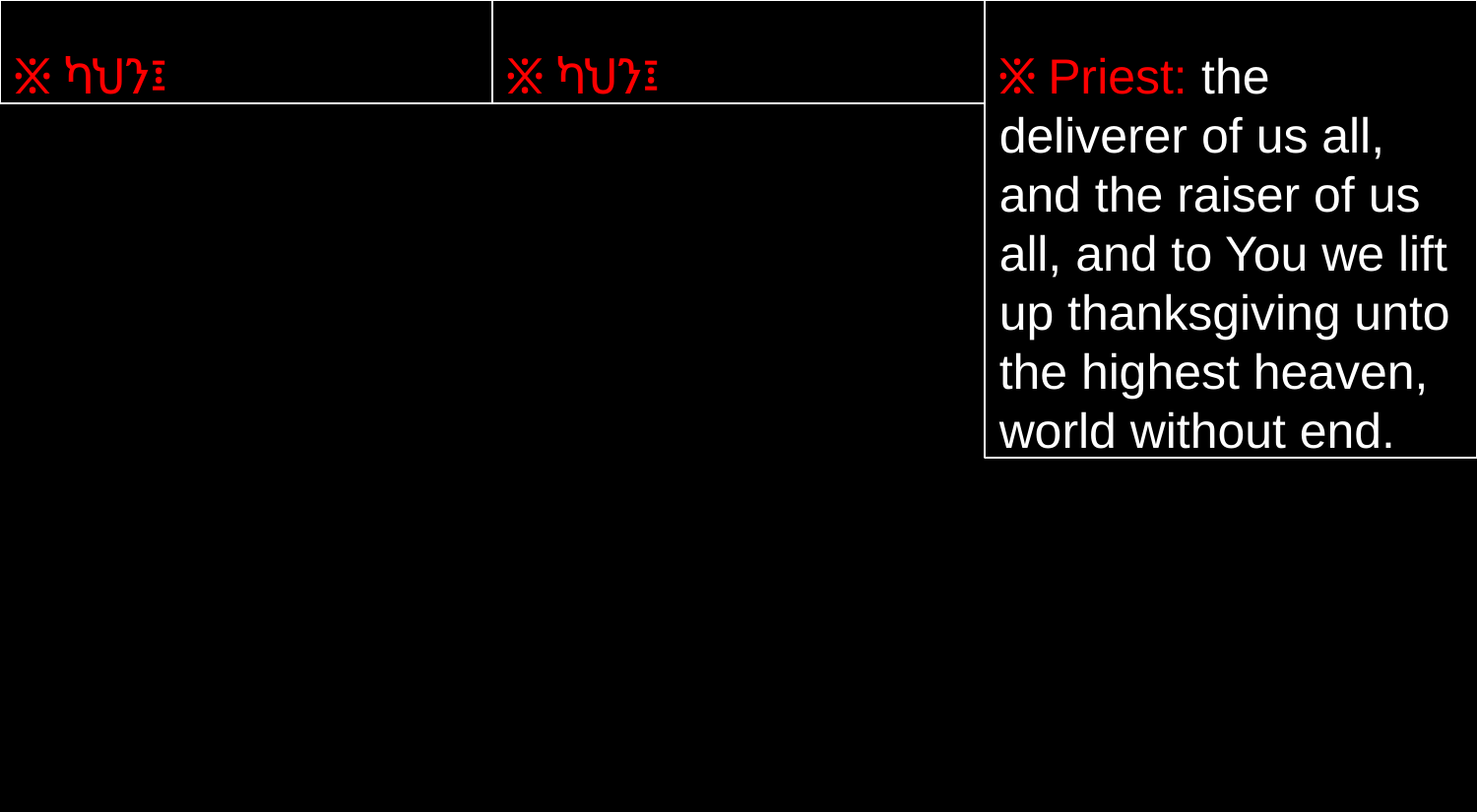

፠ ካህን፤

፠ ካህን፤

፠ Priest: the deliverer of us all, and the raiser of us all, and to You we lift up thanksgiving unto the highest heaven, world without end.